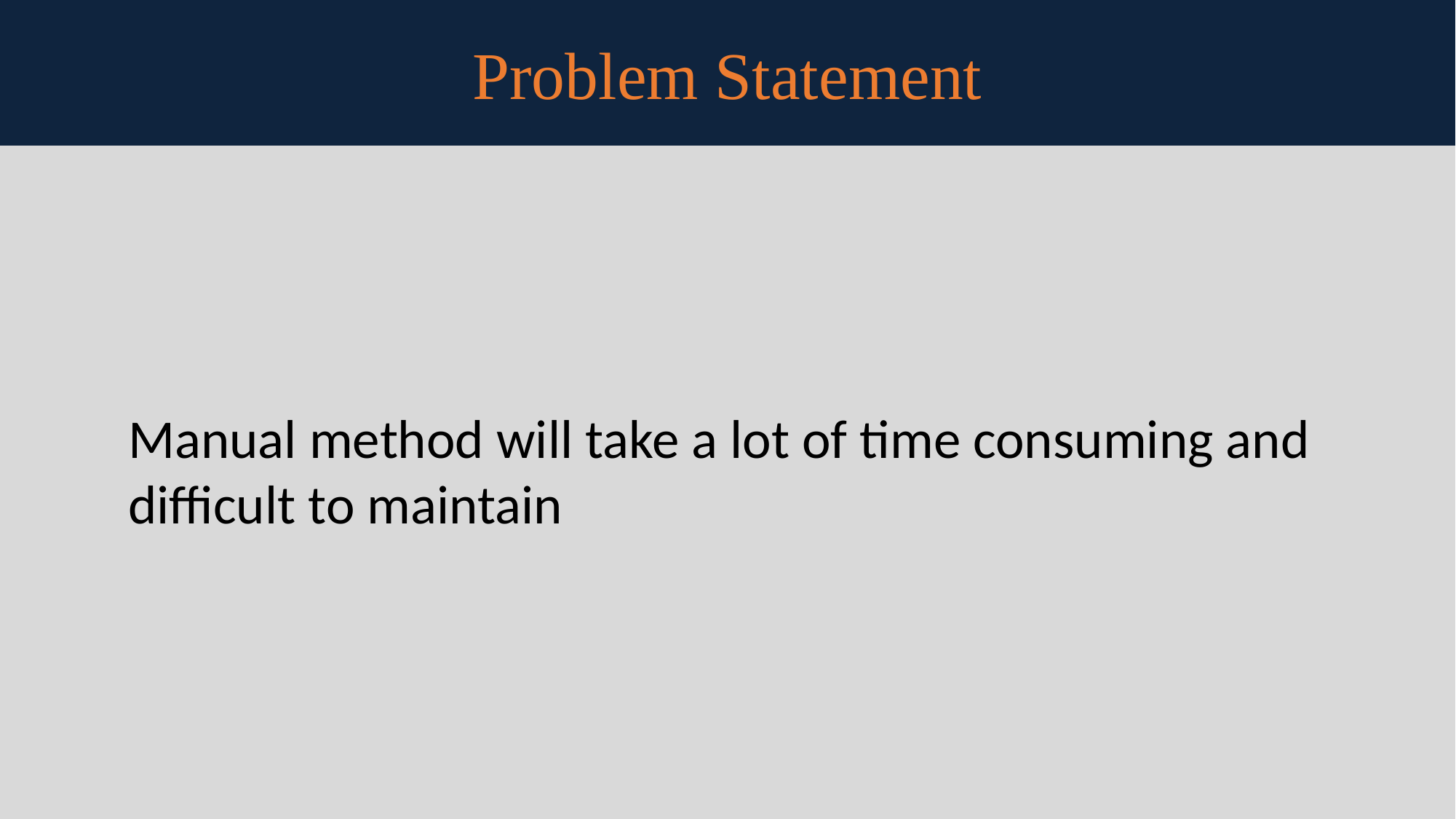

Problem Statement

Manual method will take a lot of time consuming and difficult to maintain